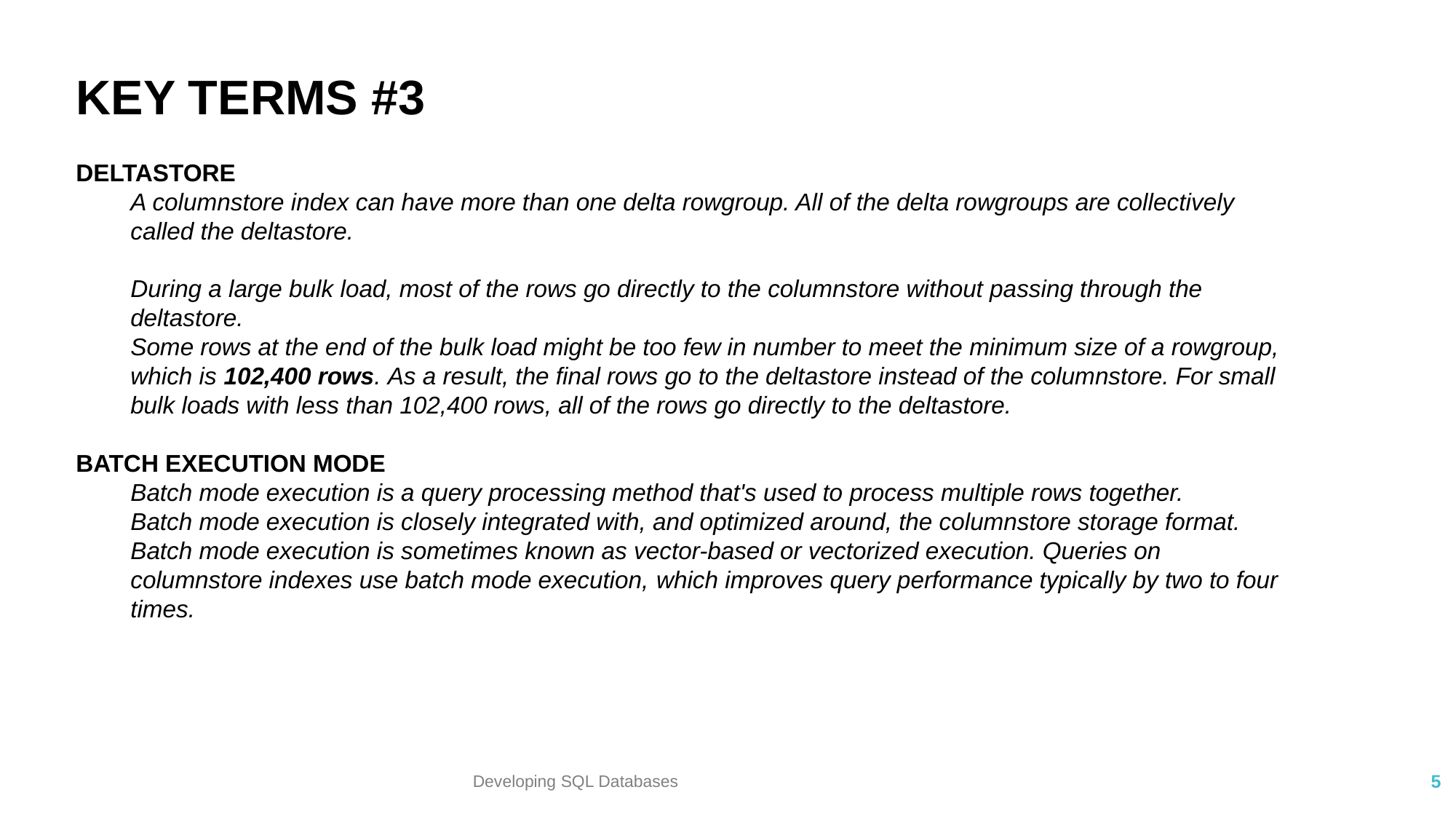

KEY TERMS #3

DELTASTORE
A columnstore index can have more than one delta rowgroup. All of the delta rowgroups are collectively called the deltastore.

During a large bulk load, most of the rows go directly to the columnstore without passing through the deltastore.
Some rows at the end of the bulk load might be too few in number to meet the minimum size of a rowgroup, which is 102,400 rows. As a result, the final rows go to the deltastore instead of the columnstore. For small bulk loads with less than 102,400 rows, all of the rows go directly to the deltastore.

BATCH EXECUTION MODE
Batch mode execution is a query processing method that's used to process multiple rows together.
Batch mode execution is closely integrated with, and optimized around, the columnstore storage format.
Batch mode execution is sometimes known as vector-based or vectorized execution. Queries on columnstore indexes use batch mode execution, which improves query performance typically by two to four times.
Developing SQL Databases
5